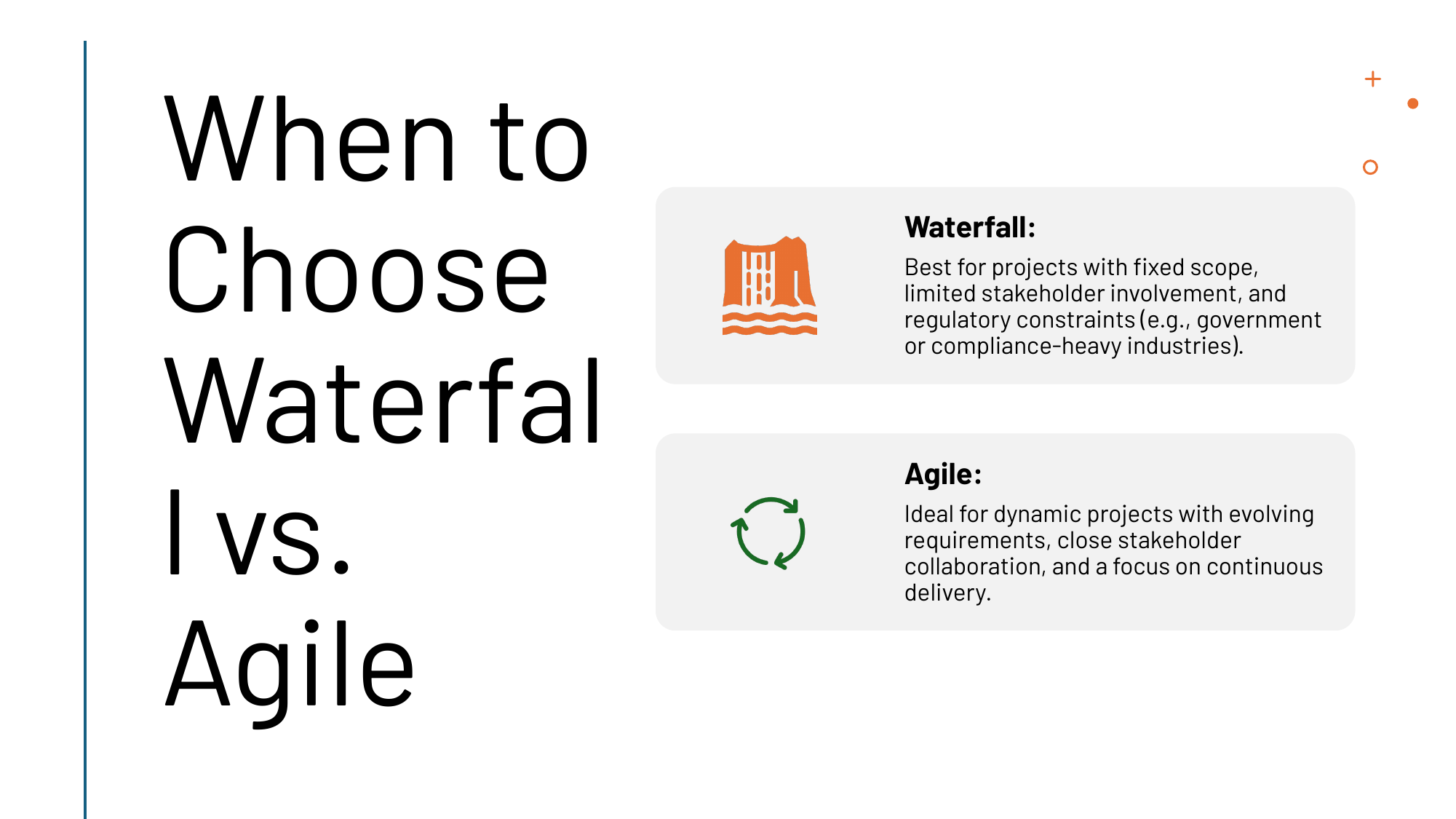

# When to Choose Waterfall vs. Agile

Waterfall:
Best for projects with fixed scope, limited stakeholder involvement, and regulatory constraints (e.g., government or compliance-heavy industries).
Agile:
Ideal for dynamic projects with evolving requirements, close stakeholder collaboration, and a focus on continuous delivery.